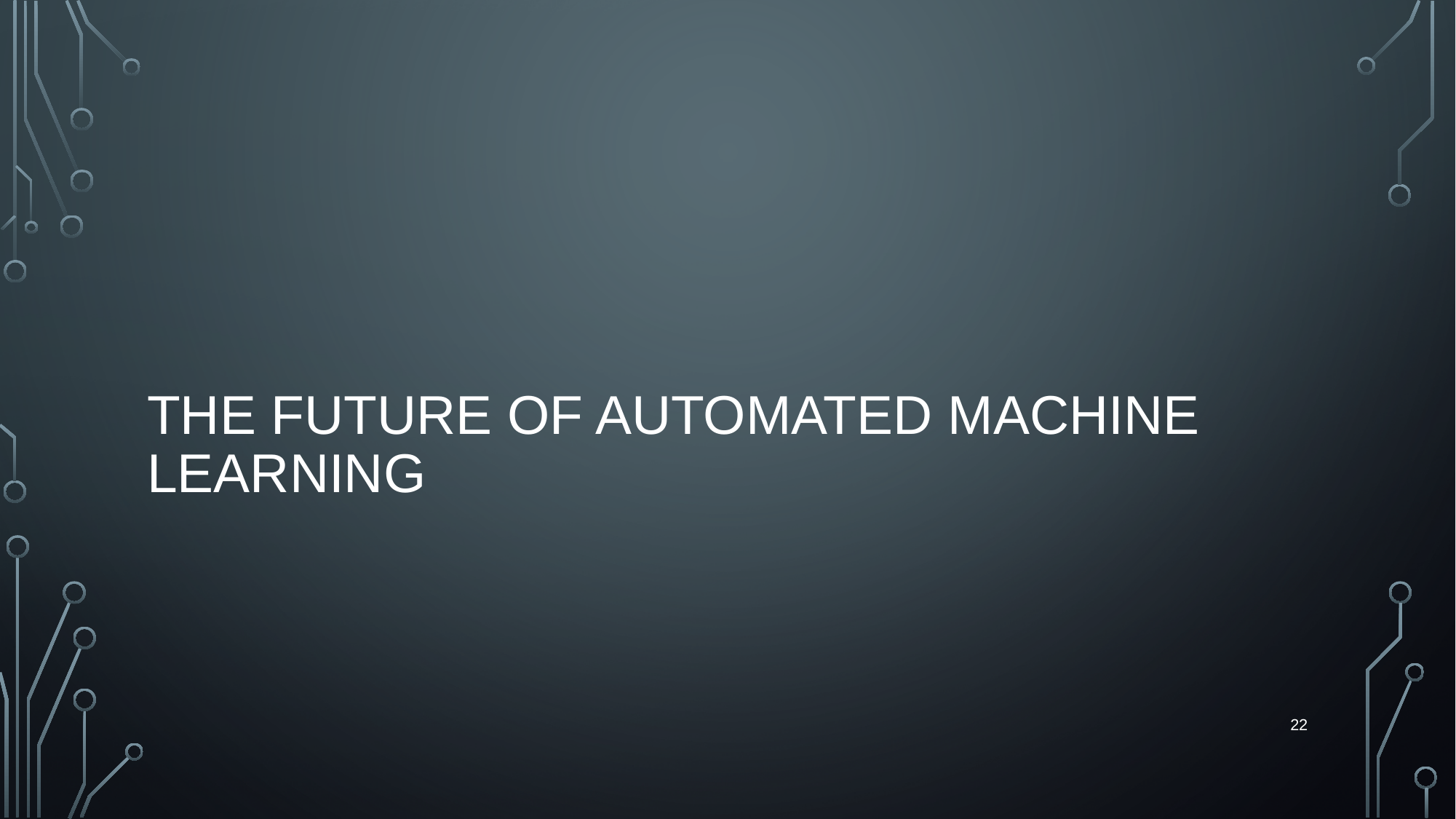

# The future of automated machine learning

22